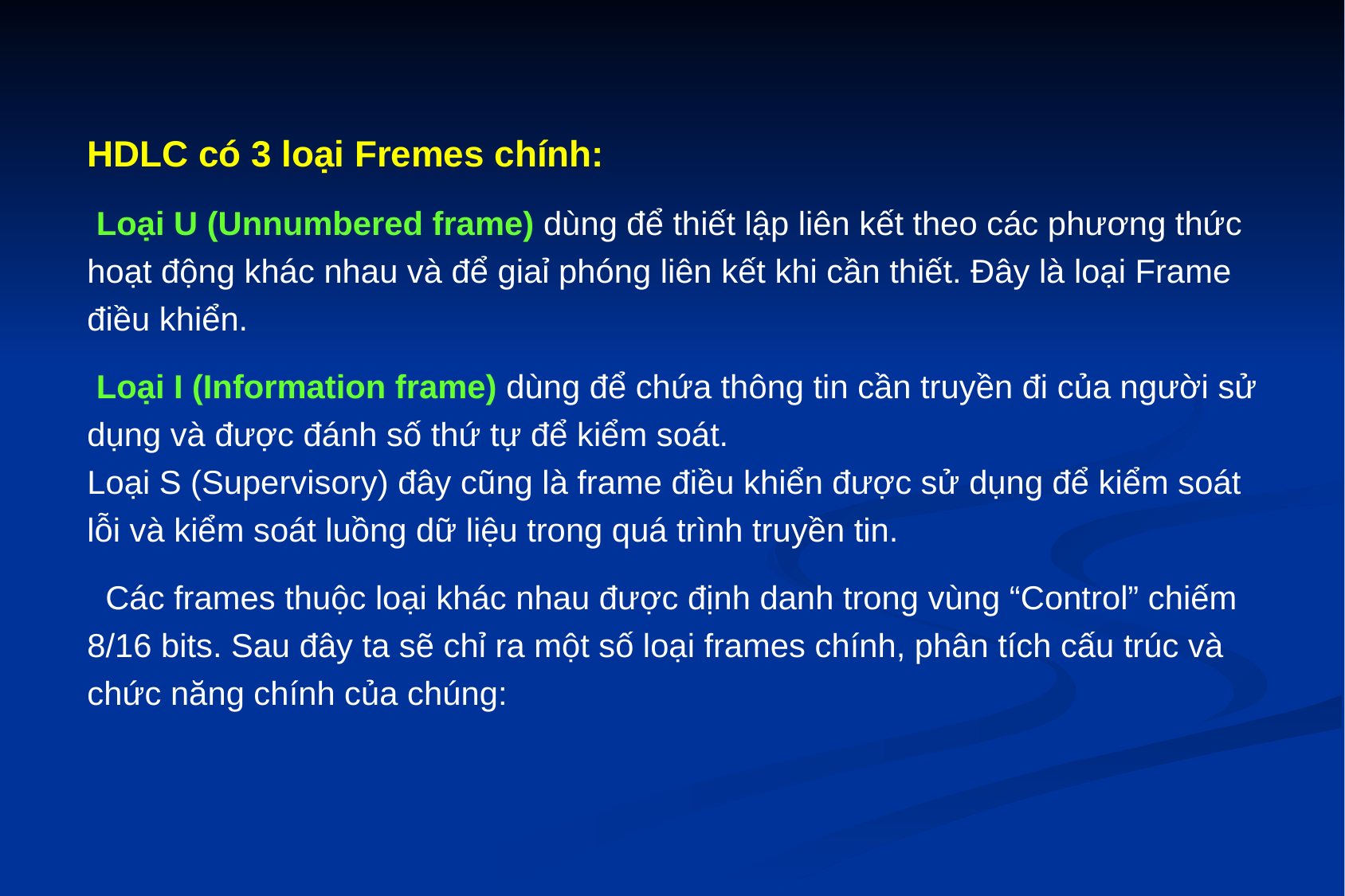

HDLC có 3 loại Fremes chính:
 Loại U (Unnumbered frame) dùng để thiết lập liên kết theo các phương thức hoạt động khác nhau và để giaỉ phóng liên kết khi cần thiết. Đây là loại Frame điều khiển.
 Loại I (Information frame) dùng để chứa thông tin cần truyền đi của người sử dụng và được đánh số thứ tự để kiểm soát.
Loại S (Supervisory) đây cũng là frame điều khiển được sử dụng để kiểm soát lỗi và kiểm soát luồng dữ liệu trong quá trình truyền tin.
  Các frames thuộc loại khác nhau được định danh trong vùng “Control” chiếm 8/16 bits. Sau đây ta sẽ chỉ ra một số loại frames chính, phân tích cấu trúc và chức năng chính của chúng: